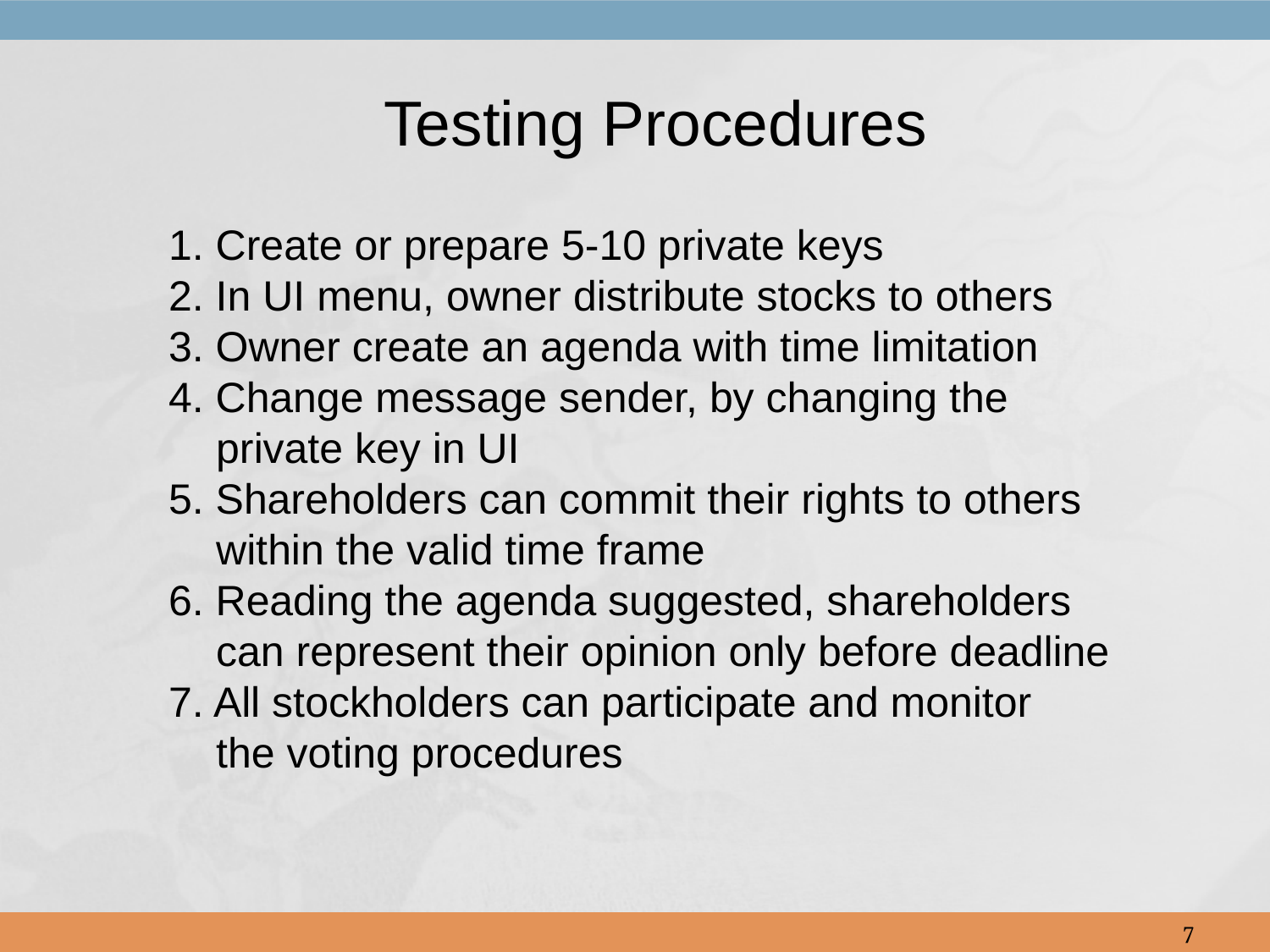

Testing Procedures
1. Create or prepare 5-10 private keys
2. In UI menu, owner distribute stocks to others
3. Owner create an agenda with time limitation
4. Change message sender, by changing the
    private key in UI
5. Shareholders can commit their rights to others
    within the valid time frame
6. Reading the agenda suggested, shareholders
    can represent their opinion only before deadline
7. All stockholders can participate and monitor
    the voting procedures
7